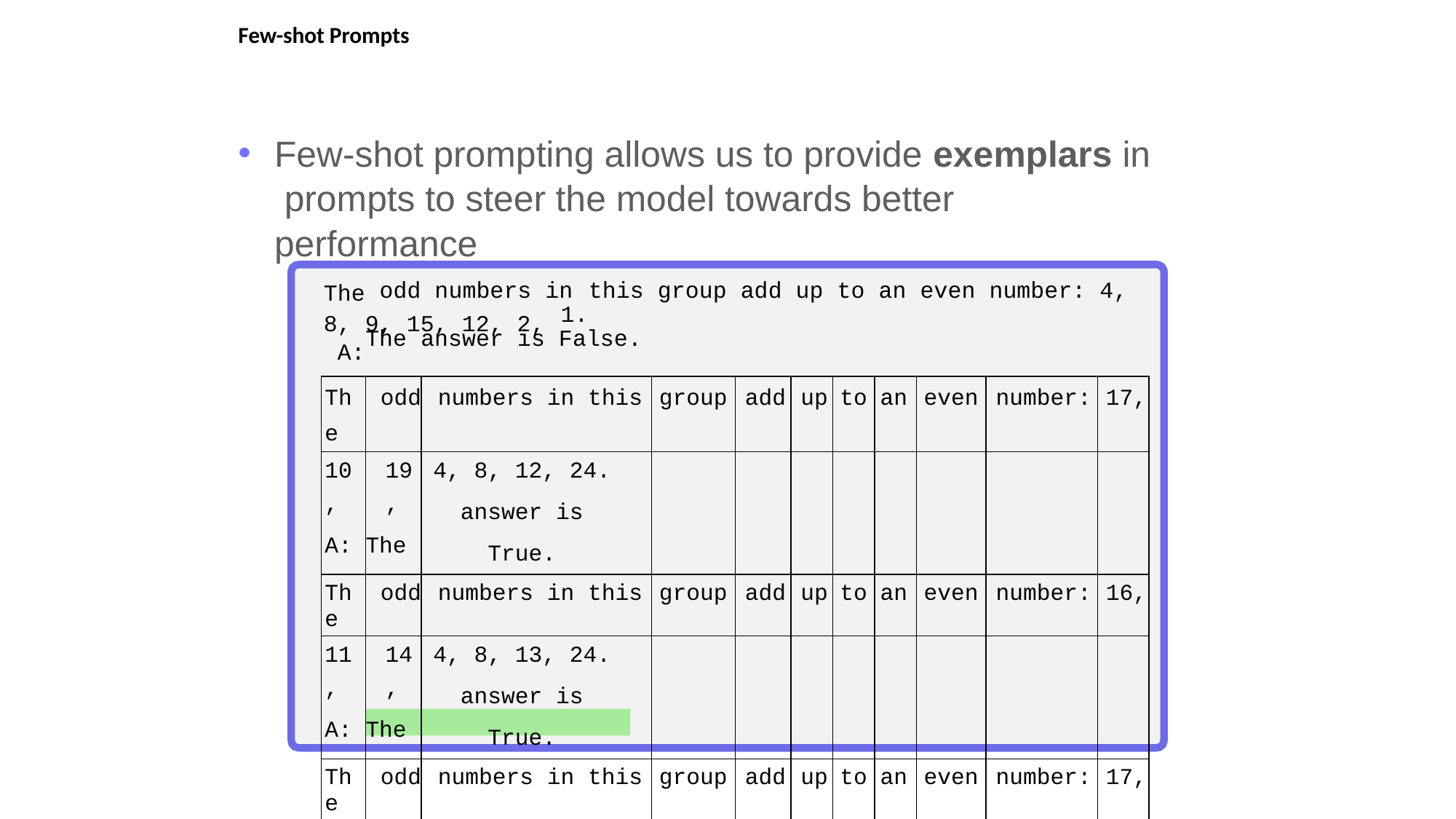

# Few-shot Prompts
Few-shot prompting allows us to provide exemplars in  prompts to steer the model towards better performance

The
8, 9, 15, 12, 2,  A:
odd numbers in
this group add up to an even number: 4,
1.
The answer is False.
| The | odd | numbers in this | group | add | up | to | an | even | number: | 17, |
| --- | --- | --- | --- | --- | --- | --- | --- | --- | --- | --- |
| 10, A: | 19, The | 4, 8, 12, 24. answer is True. |  |  |  |  |  |  |  |  |
| The | odd | numbers in this | group | add | up | to | an | even | number: | 16, |
| 11, A: | 14, The | 4, 8, 13, 24. answer is True. |  |  |  |  |  |  |  |  |
| The | odd | numbers in this | group | add | up | to | an | even | number: | 17, |
| 9, A: | 10, The | 12, 13, 4, 2. answer is False. |  |  |  |  |  |  |  |  |
| The 32, | odd 5, | numbers in this 13, 82, 7, 1. | group | add | up | to | an | even | number: | 15, |
| A: | The | answer is True. |  |  |  |  |  |  |  |  |